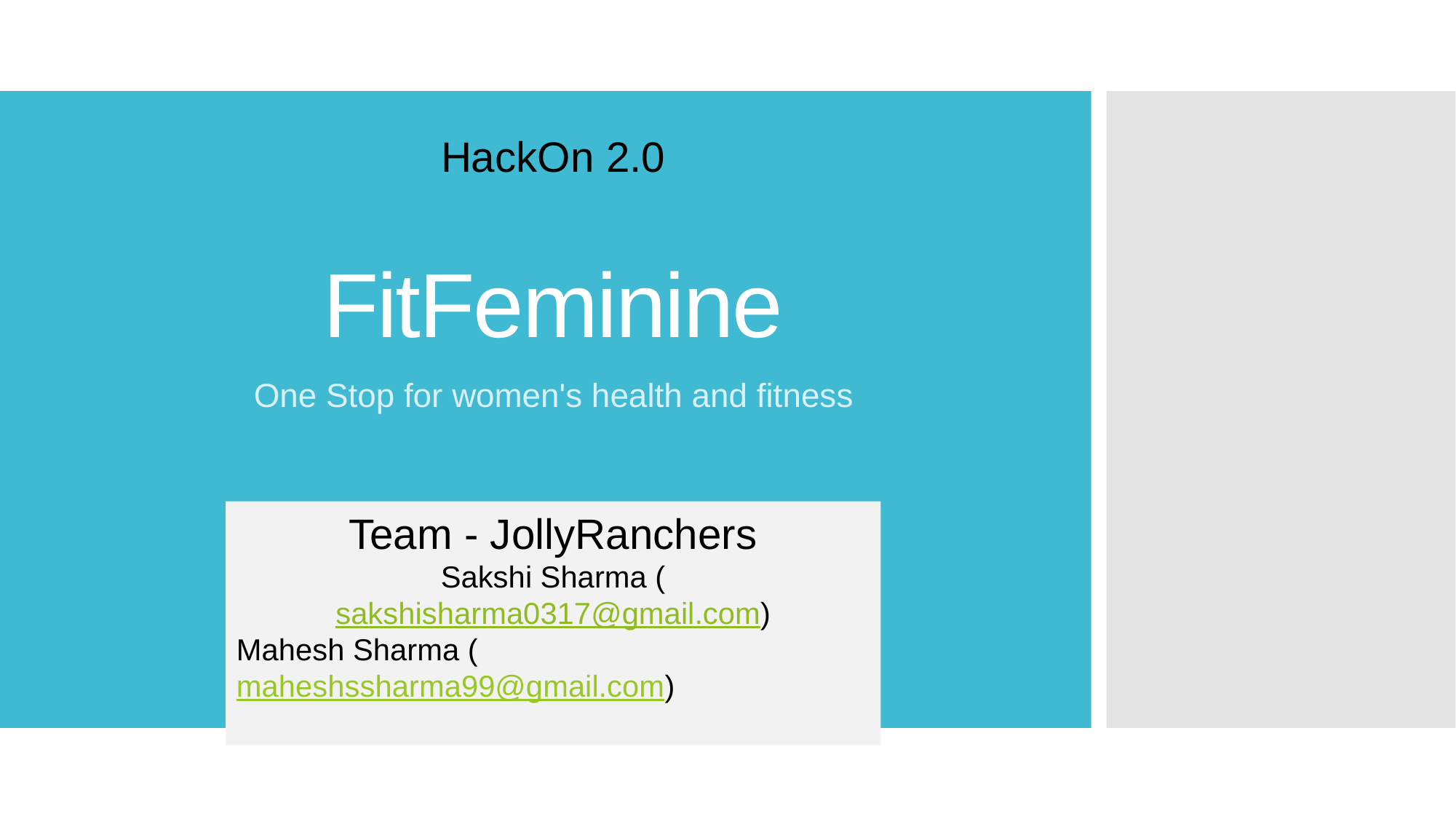

HackOn 2.0
# FitFeminine
One Stop for women's health and fitness
Team - JollyRanchers
Sakshi Sharma (sakshisharma0317@gmail.com)
Mahesh Sharma (maheshssharma99@gmail.com)